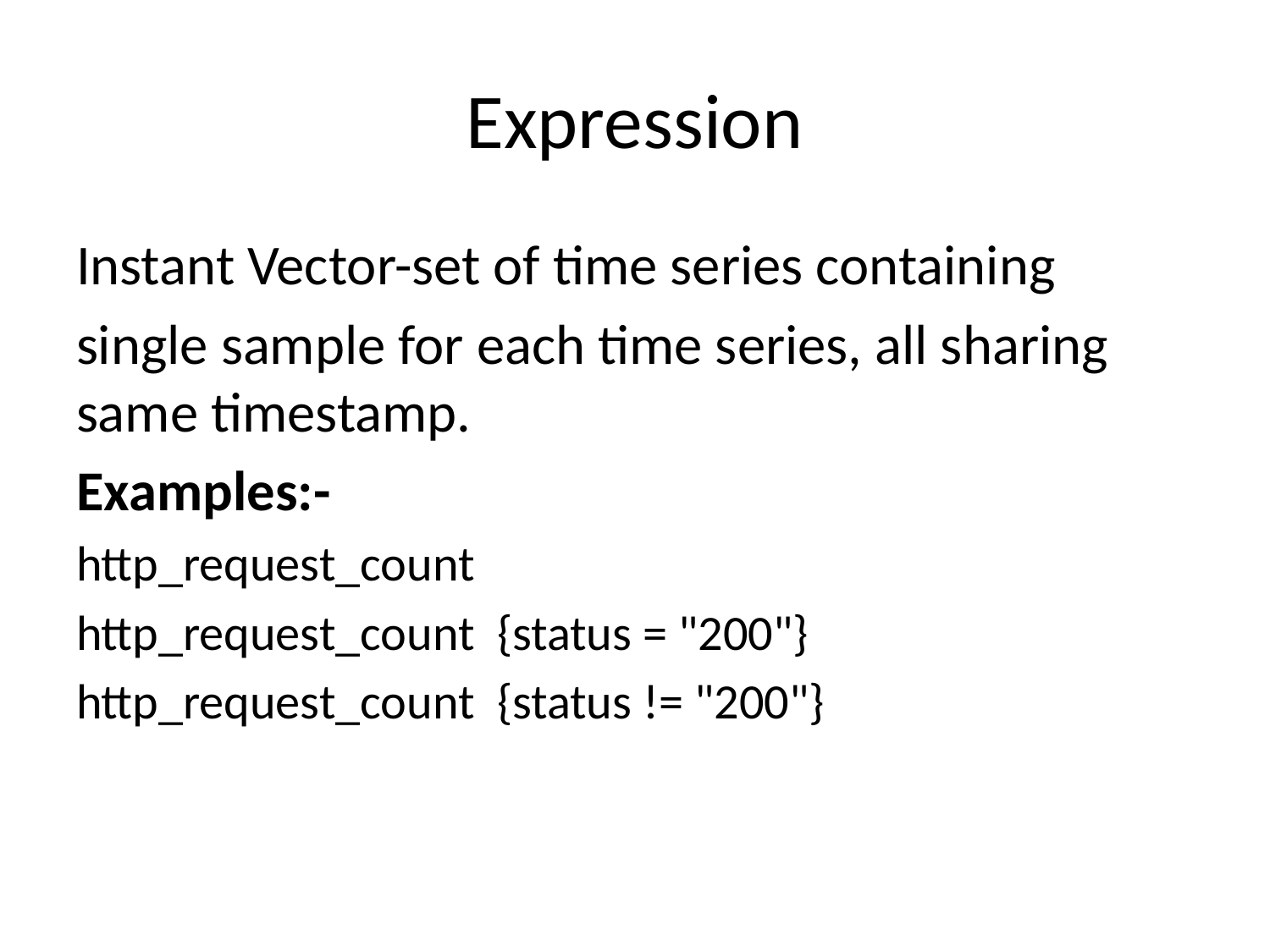

# Expression
Instant Vector-set of time series containing
single sample for each time series, all sharing same timestamp.
Examples:-
http_request_count
http_request_count  {status = "200"}
http_request_count  {status != "200"}